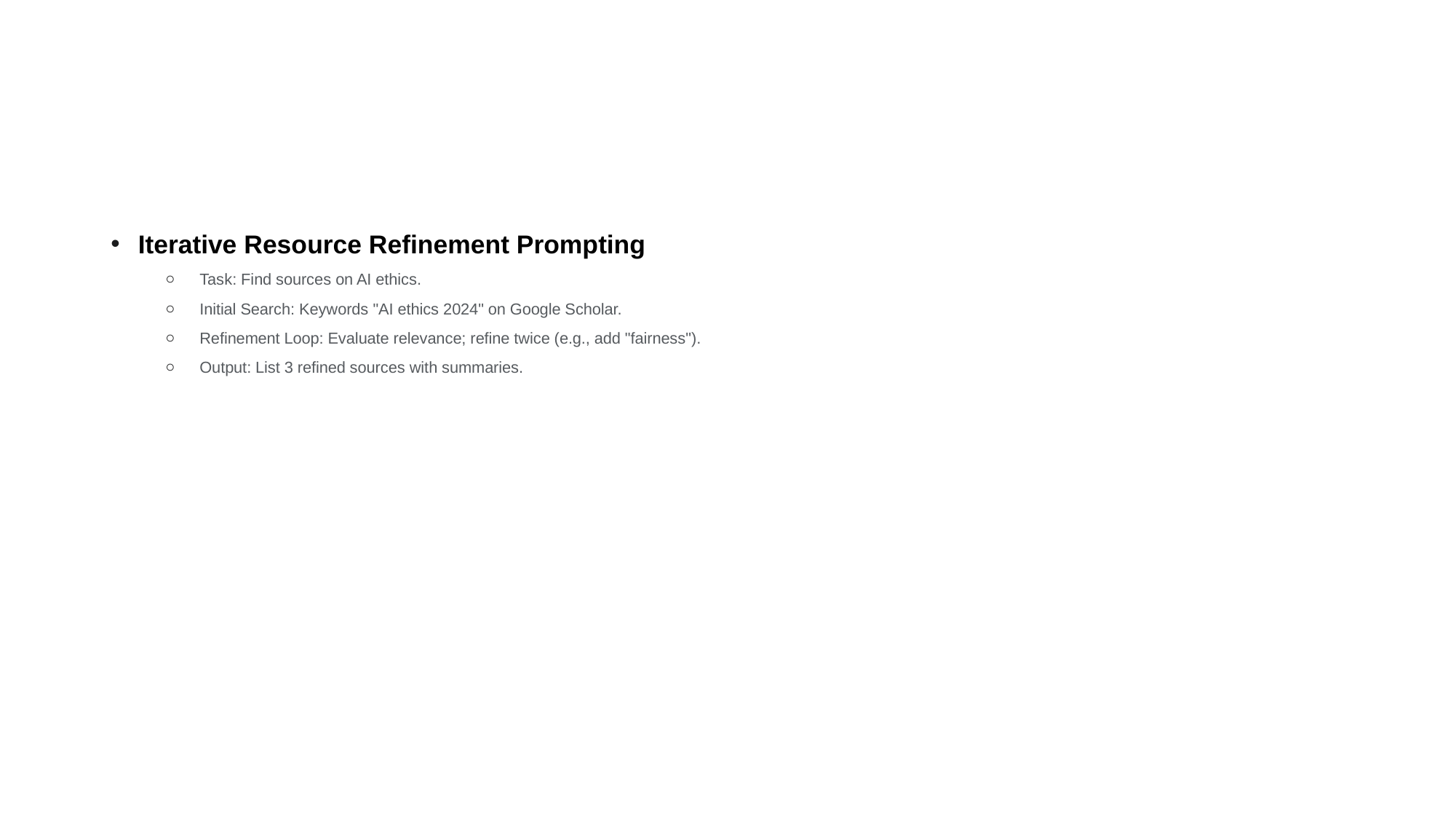

#
Iterative Resource Refinement Prompting
Task: Find sources on AI ethics.
Initial Search: Keywords "AI ethics 2024" on Google Scholar.
Refinement Loop: Evaluate relevance; refine twice (e.g., add "fairness").
Output: List 3 refined sources with summaries.